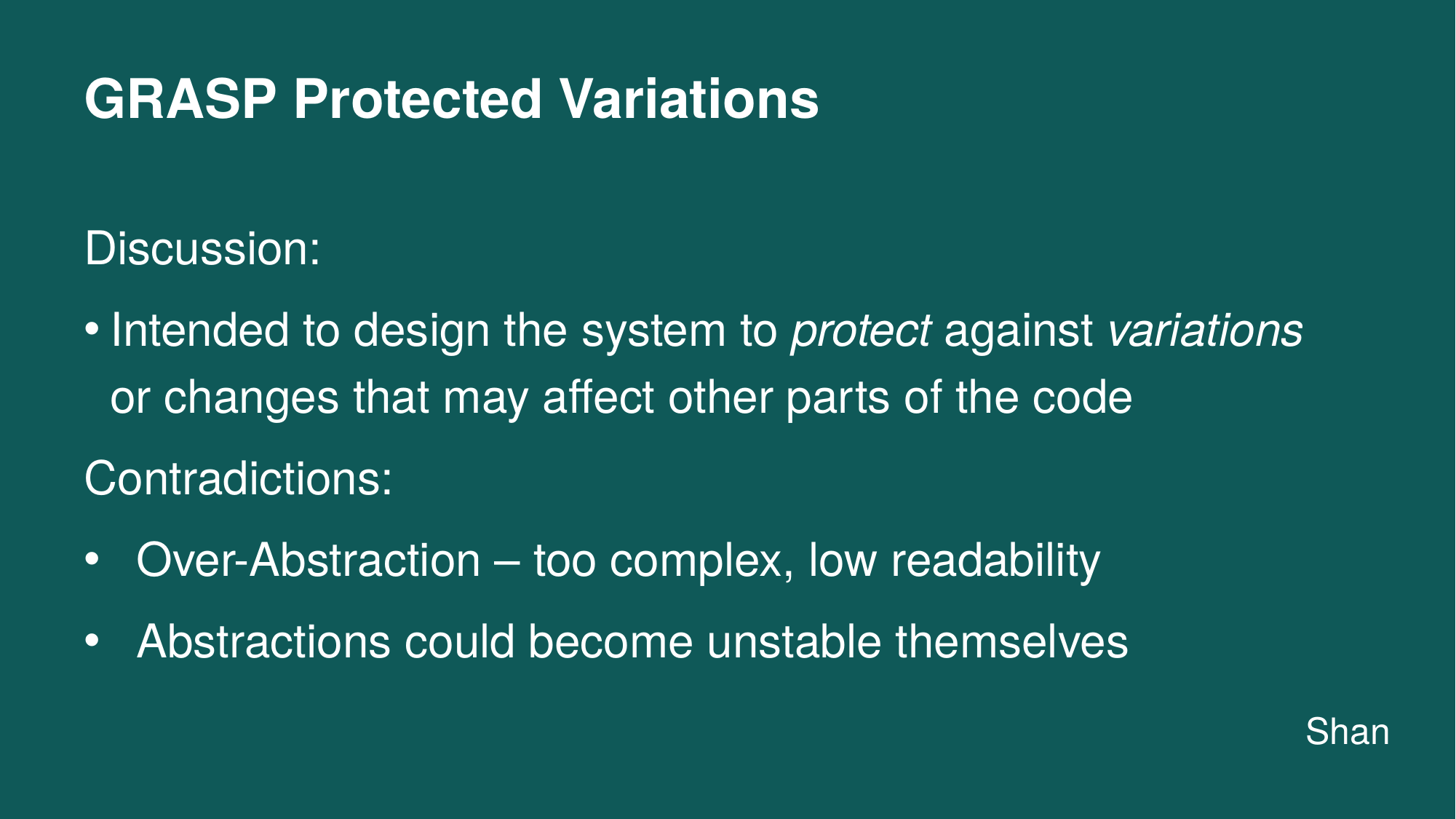

# GRASP Protected Variations
Discussion:
Intended to design the system to protect against variations or changes that may affect other parts of the code
Contradictions:
Over-Abstraction – too complex, low readability
Abstractions could become unstable themselves
Shan